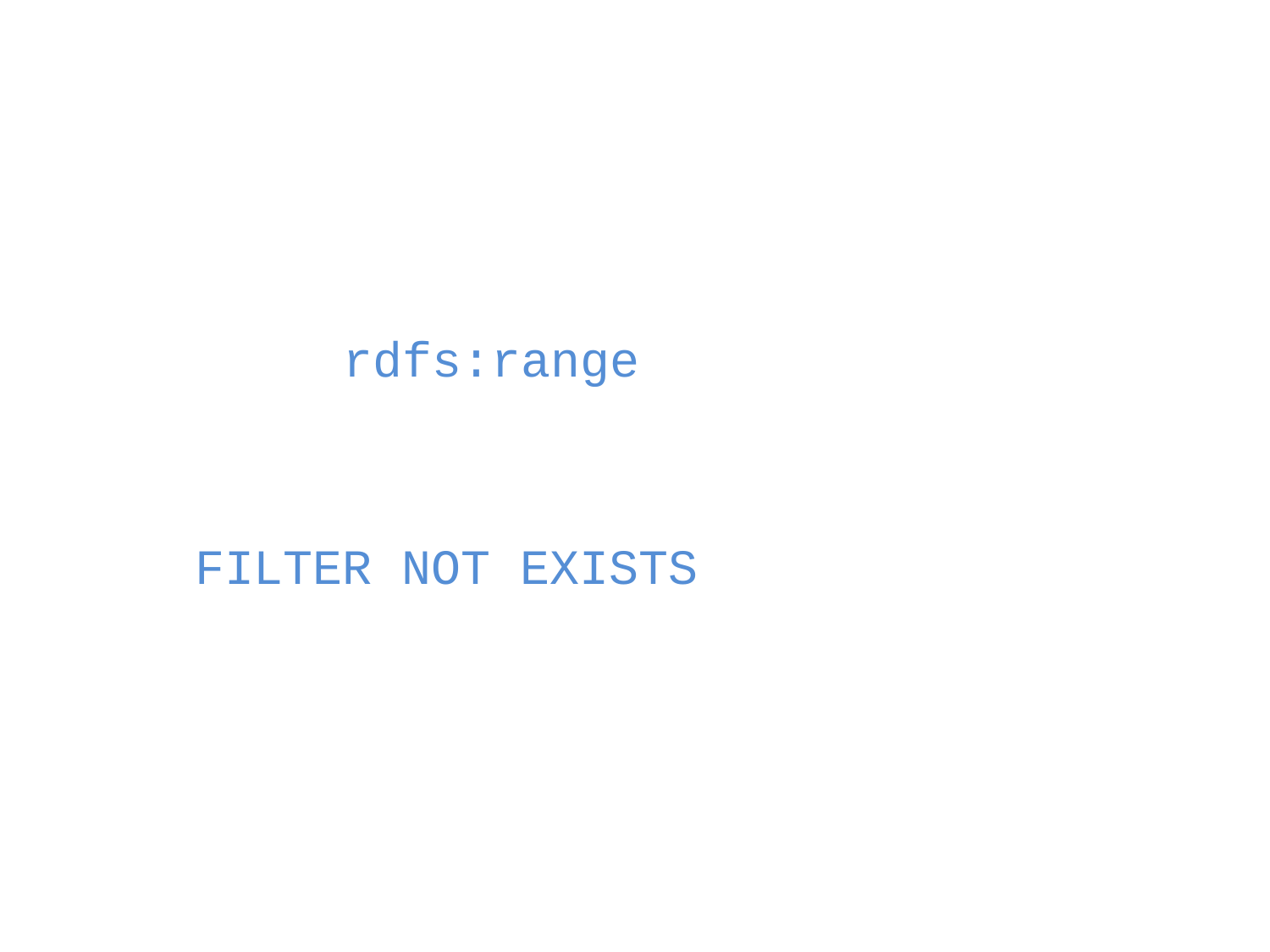

#
WHERE clause
 WHERE {
    ?OPE rdfs:range ?CE .
    ?x ?OPE ?this .
    ?this a owl:Thing .
    FILTER NOT EXISTS
        { ?this a ?CE } .
    BIND (
        CONCAT(...)
        AS ?violationMessage ) . }